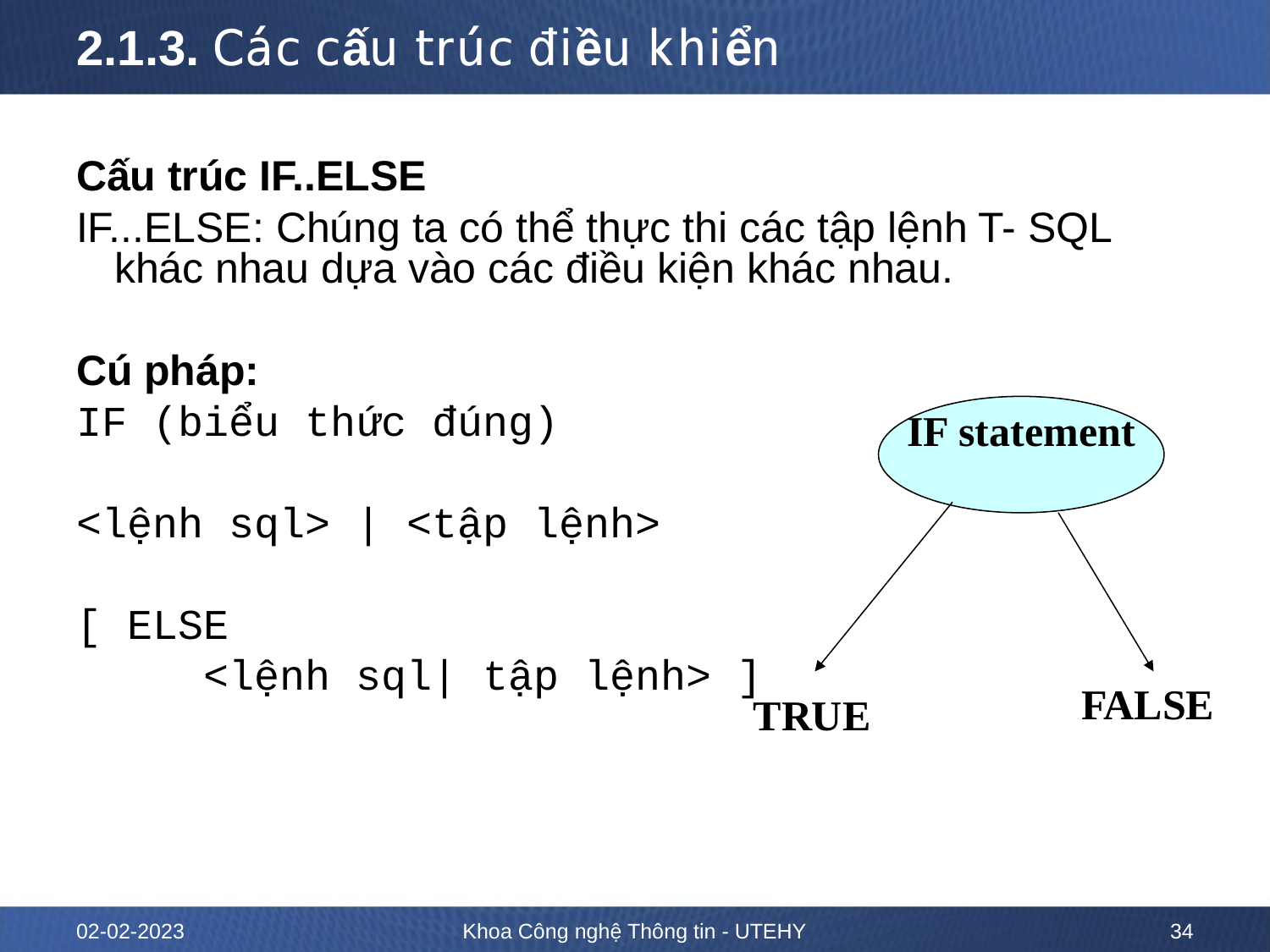

# 2.1.3. Các cấu trúc điều khiển
Cấu trúc IF..ELSE
IF...ELSE: Chúng ta có thể thực thi các tập lệnh T- SQL khác nhau dựa vào các điều kiện khác nhau.

Cú pháp:
IF (biểu thức đúng)

<lệnh sql> | <tập lệnh>

[ ELSE
     <lệnh sql| tập lệnh> ]

IF statement

FALSE
TRUE
02-02-2023
Khoa Công nghệ Thông tin - UTEHY
34